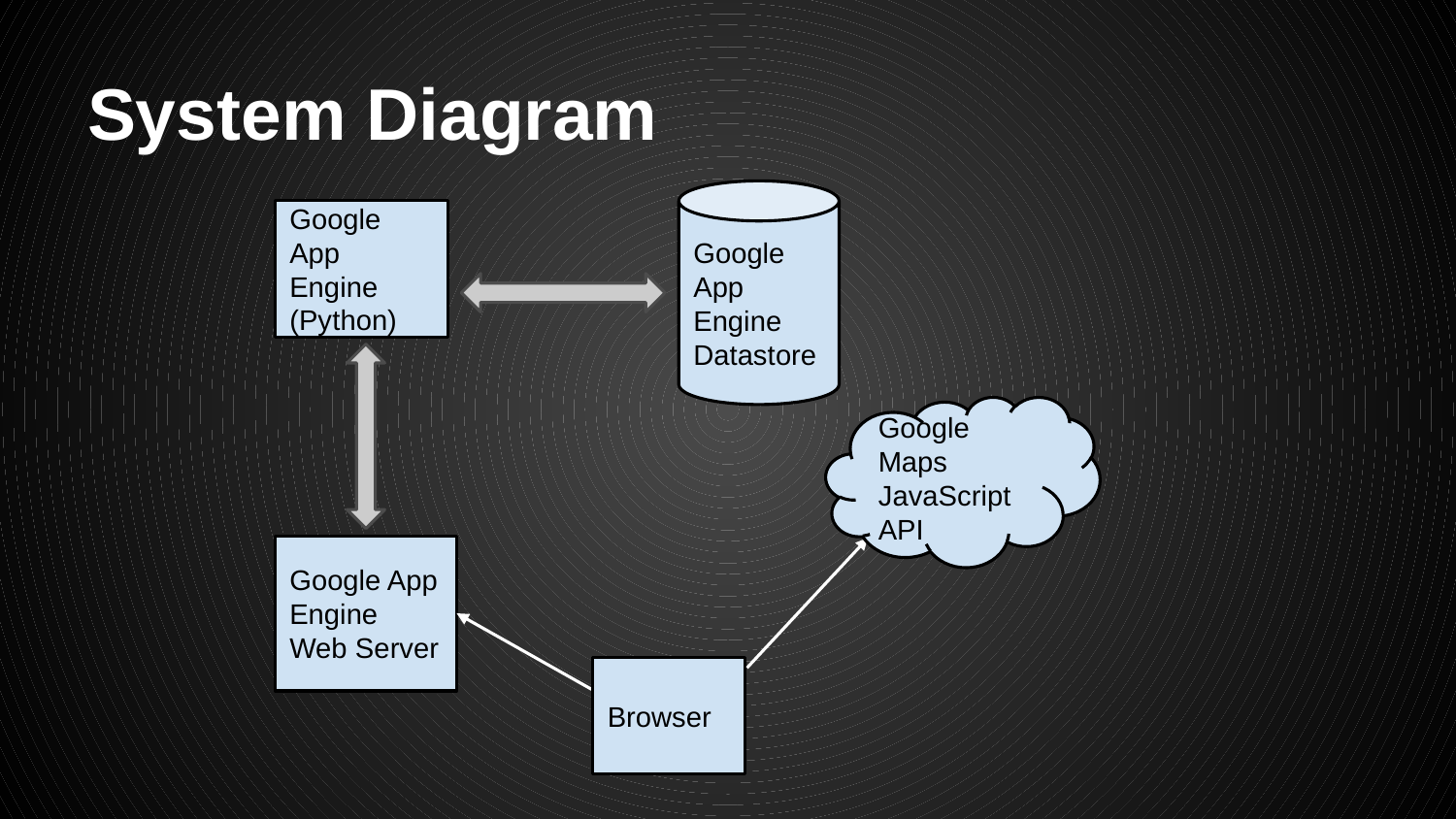

# System Diagram
Google App Engine Datastore

Google App Engine (Python)

Google Maps JavaScript API
Google App Engine Web Server
Browser